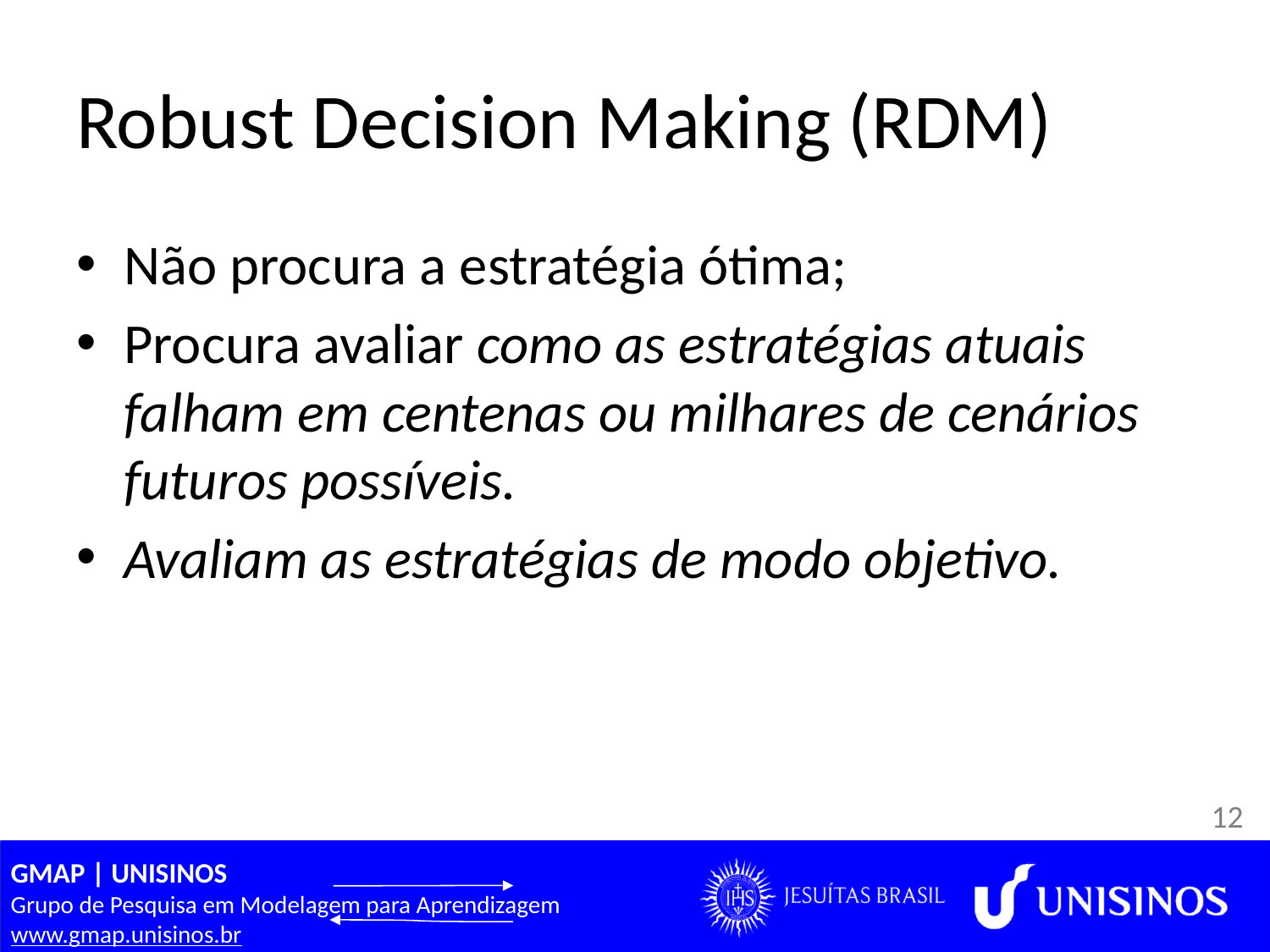

# Robust Decision Making (RDM)
Não procura a estratégia ótima;
Procura avaliar como as estratégias atuais falham em centenas ou milhares de cenários futuros possíveis.
Avaliam as estratégias de modo objetivo.